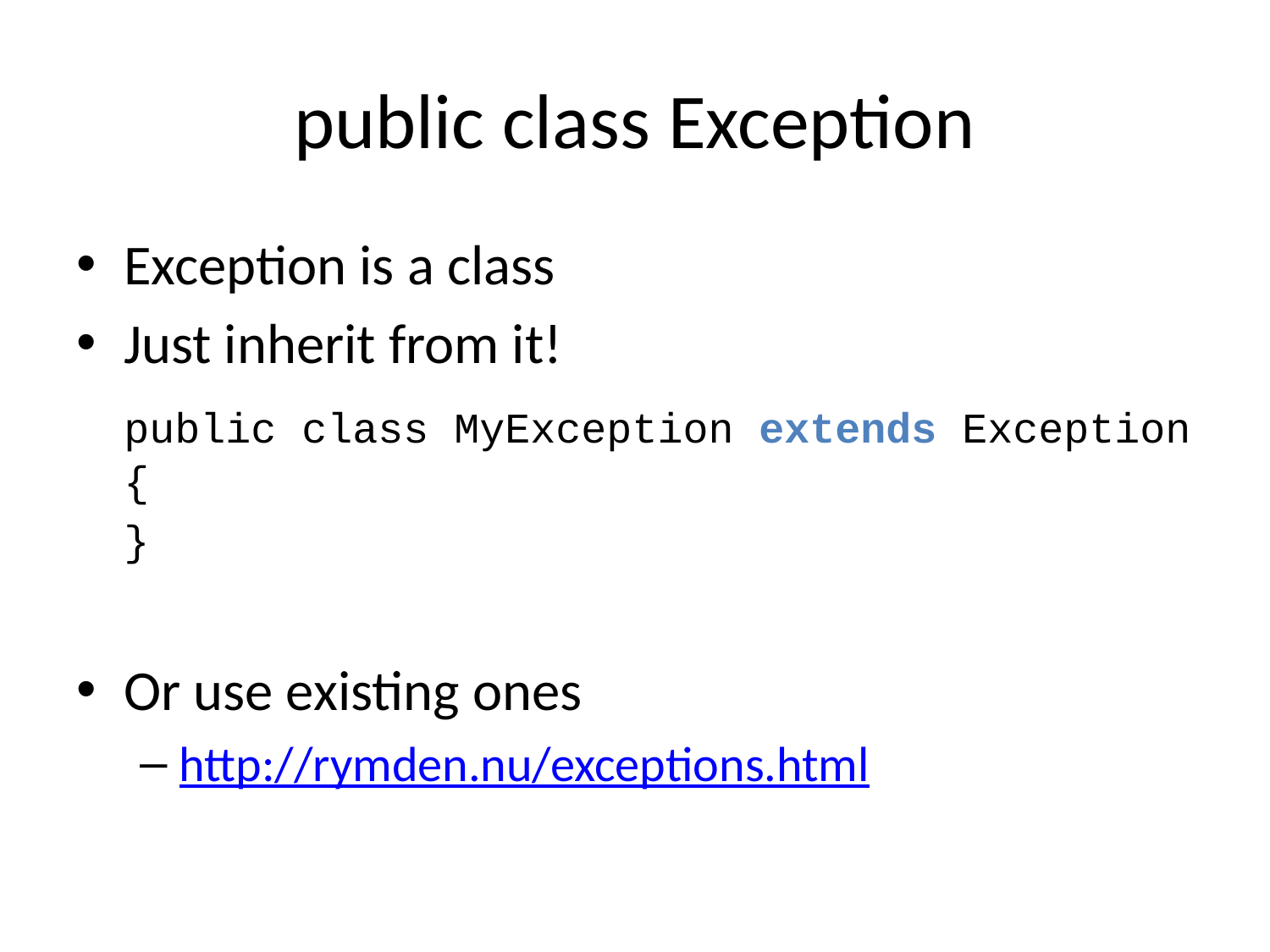

# public class Exception
Exception is a class
Just inherit from it!
	public class MyException extends Exception {
	}

Or use existing ones
http://rymden.nu/exceptions.html